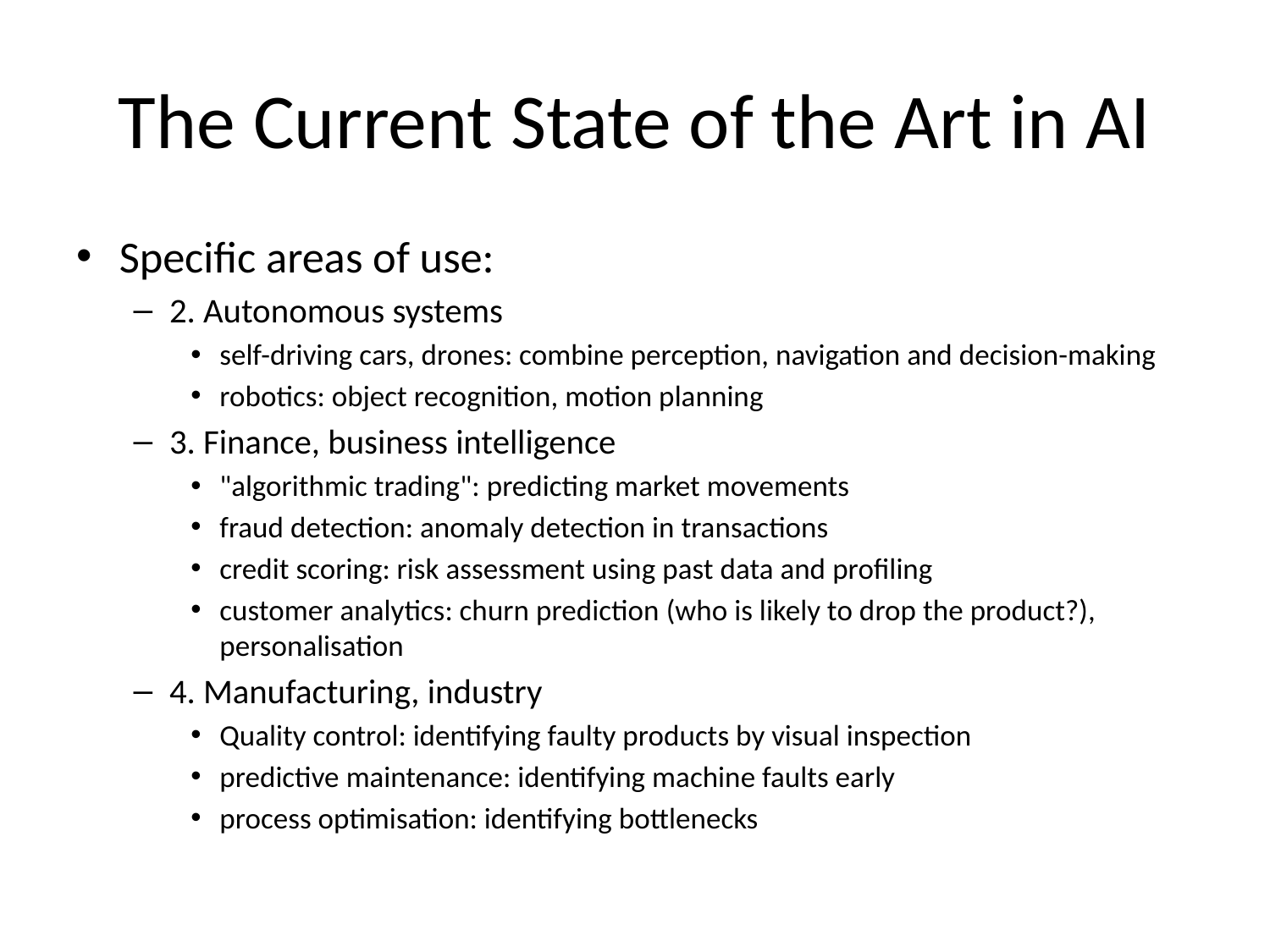

# The Current State of the Art in AI
Specific areas of use:
2. Autonomous systems
self-driving cars, drones: combine perception, navigation and decision-making
robotics: object recognition, motion planning
3. Finance, business intelligence
"algorithmic trading": predicting market movements
fraud detection: anomaly detection in transactions
credit scoring: risk assessment using past data and profiling
customer analytics: churn prediction (who is likely to drop the product?), personalisation
4. Manufacturing, industry
Quality control: identifying faulty products by visual inspection
predictive maintenance: identifying machine faults early
process optimisation: identifying bottlenecks